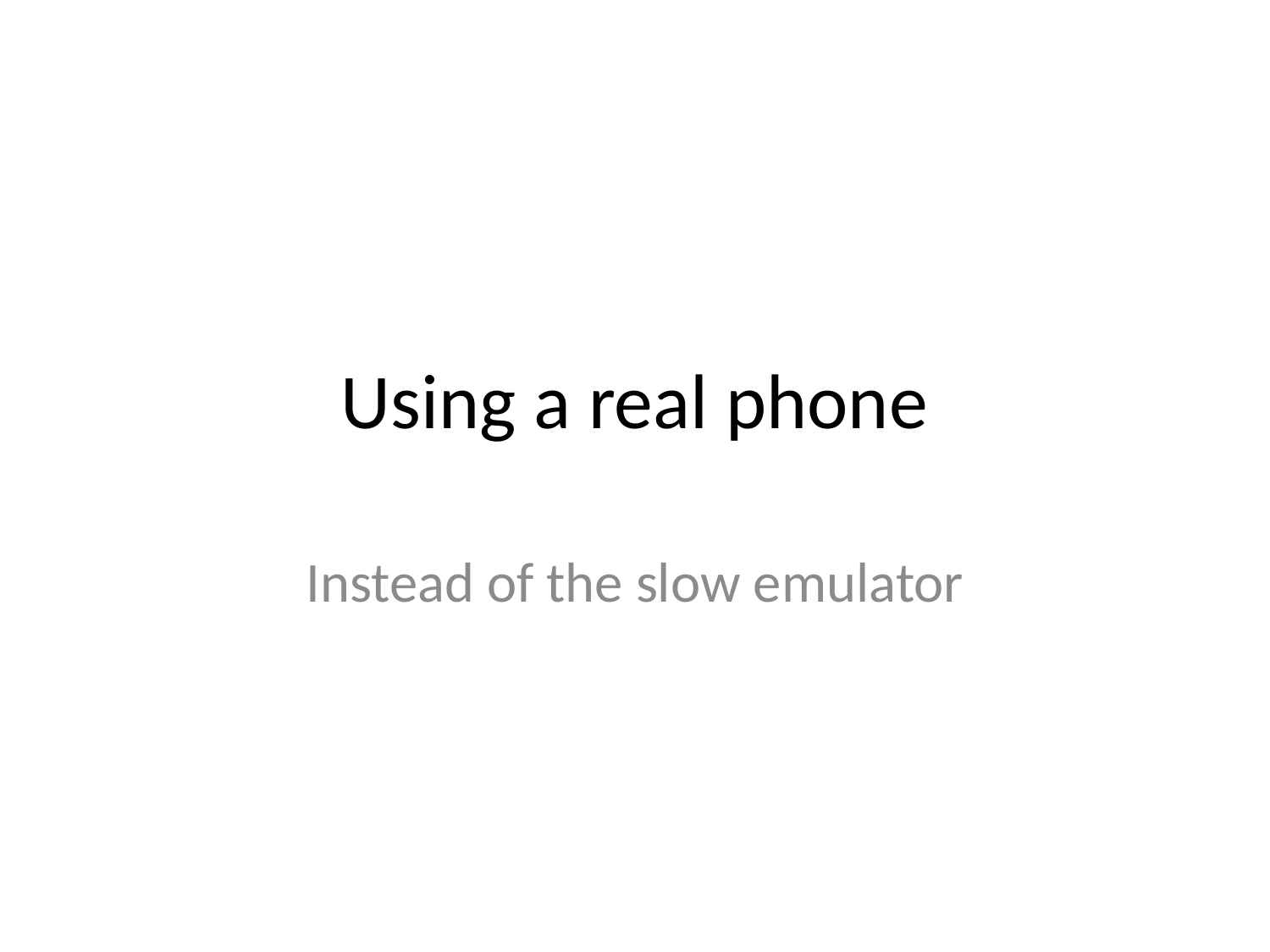

# Using a real phone
Instead of the slow emulator